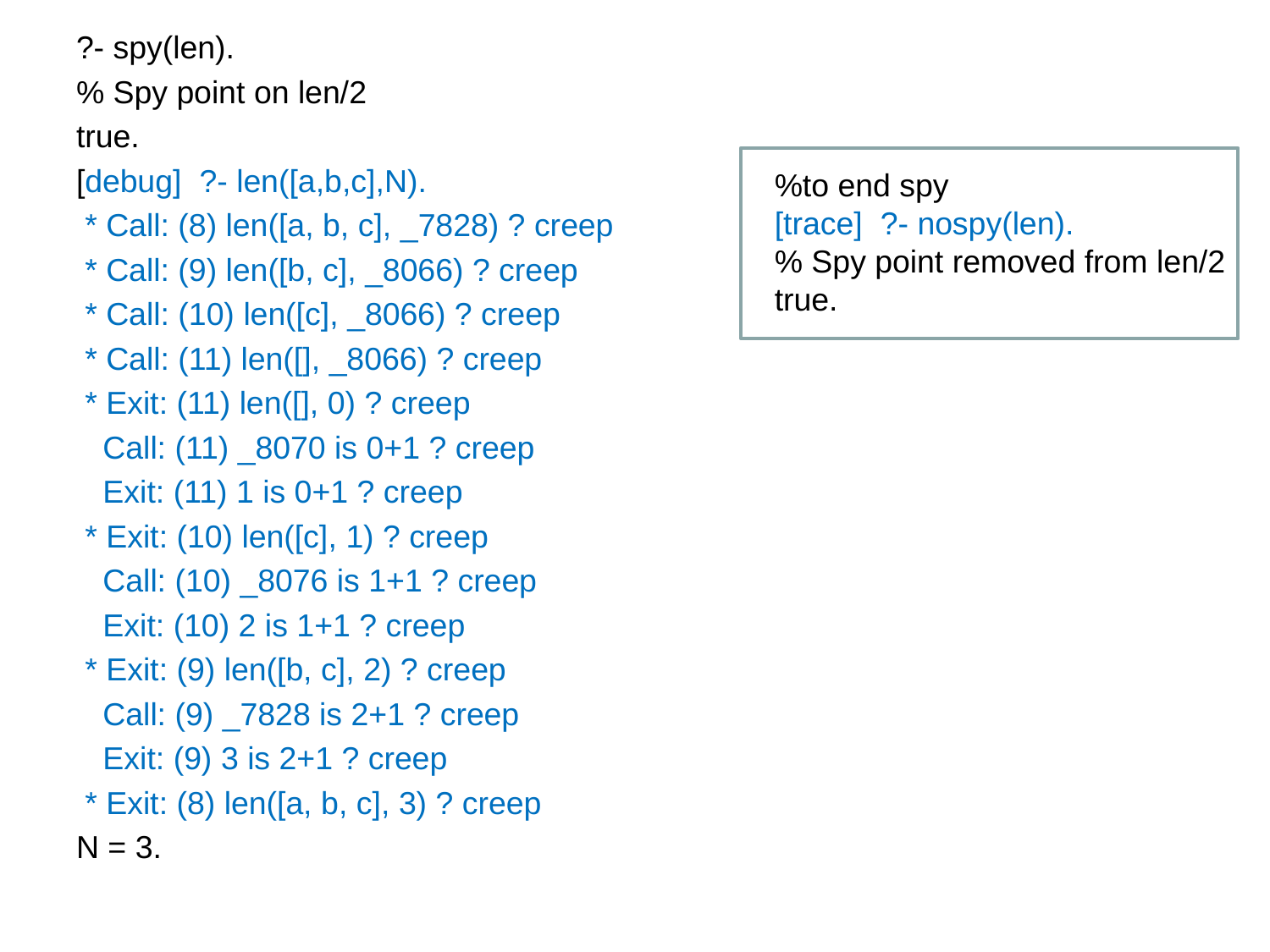

?- spy(len).
% Spy point on len/2
true.
[debug]  ?- len([a,b,c],N).
 * Call: (8) len([a, b, c], _7828) ? creep
 * Call: (9) len([b, c], _8066) ? creep
 * Call: (10) len([c], _8066) ? creep
 * Call: (11) len([], _8066) ? creep
 * Exit: (11) len([], 0) ? creep
   Call: (11) _8070 is 0+1 ? creep
   Exit: (11) 1 is 0+1 ? creep
 * Exit: (10) len([c], 1) ? creep
   Call: (10) _8076 is 1+1 ? creep
   Exit: (10) 2 is 1+1 ? creep
 * Exit: (9) len([b, c], 2) ? creep
   Call: (9) _7828 is 2+1 ? creep
   Exit: (9) 3 is 2+1 ? creep
 * Exit: (8) len([a, b, c], 3) ? creep
N = 3.

#

%to end spy
[trace]  ?- nospy(len).
% Spy point removed from len/2
true.